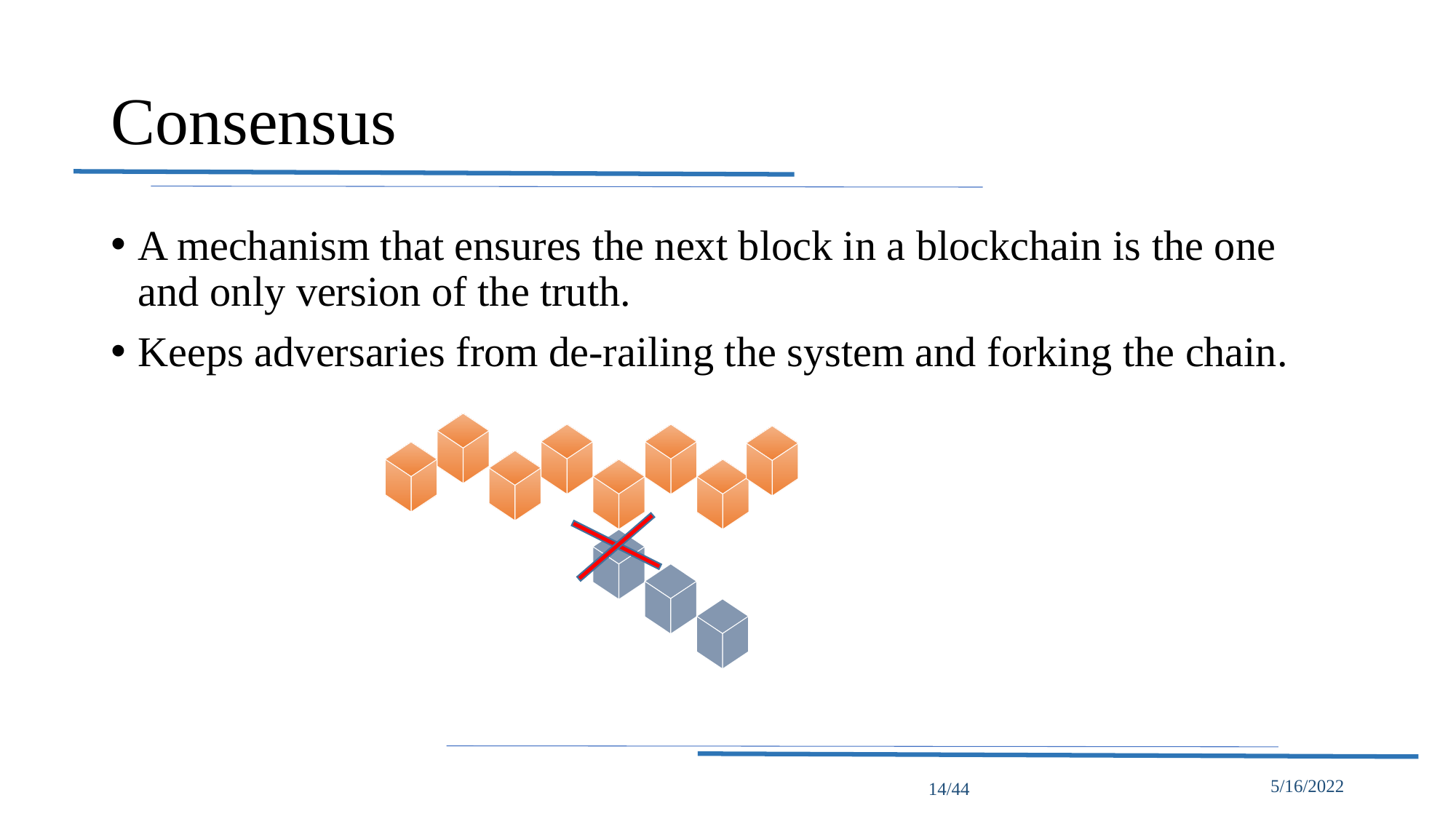

# Consensus
A mechanism that ensures the next block in a blockchain is the one and only version of the truth.
Keeps adversaries from de-railing the system and forking the chain.

14/44
5/16/2022